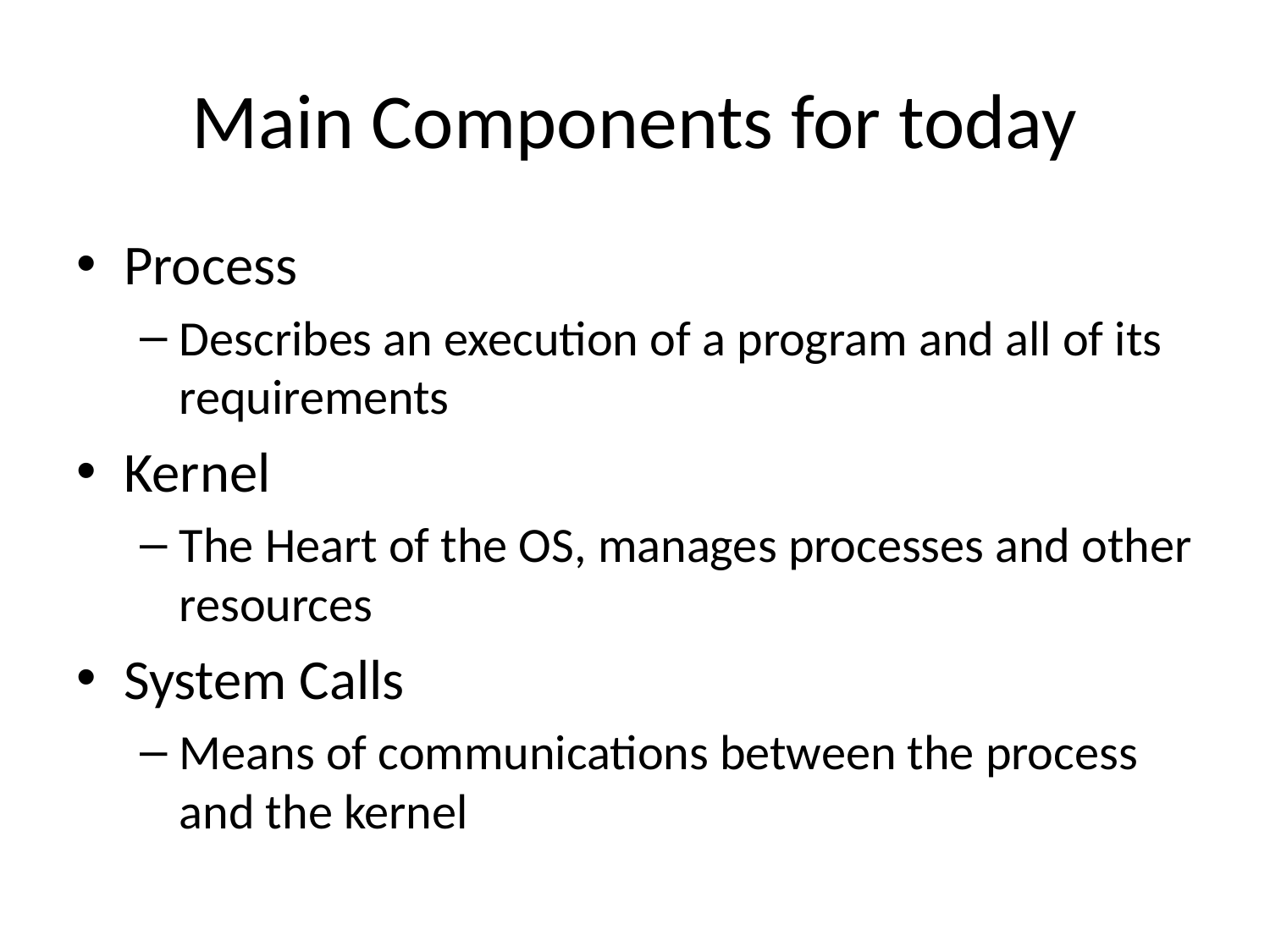

# Main Components for today
Process
Describes an execution of a program and all of its requirements
Kernel
The Heart of the OS, manages processes and other resources
System Calls
Means of communications between the process and the kernel